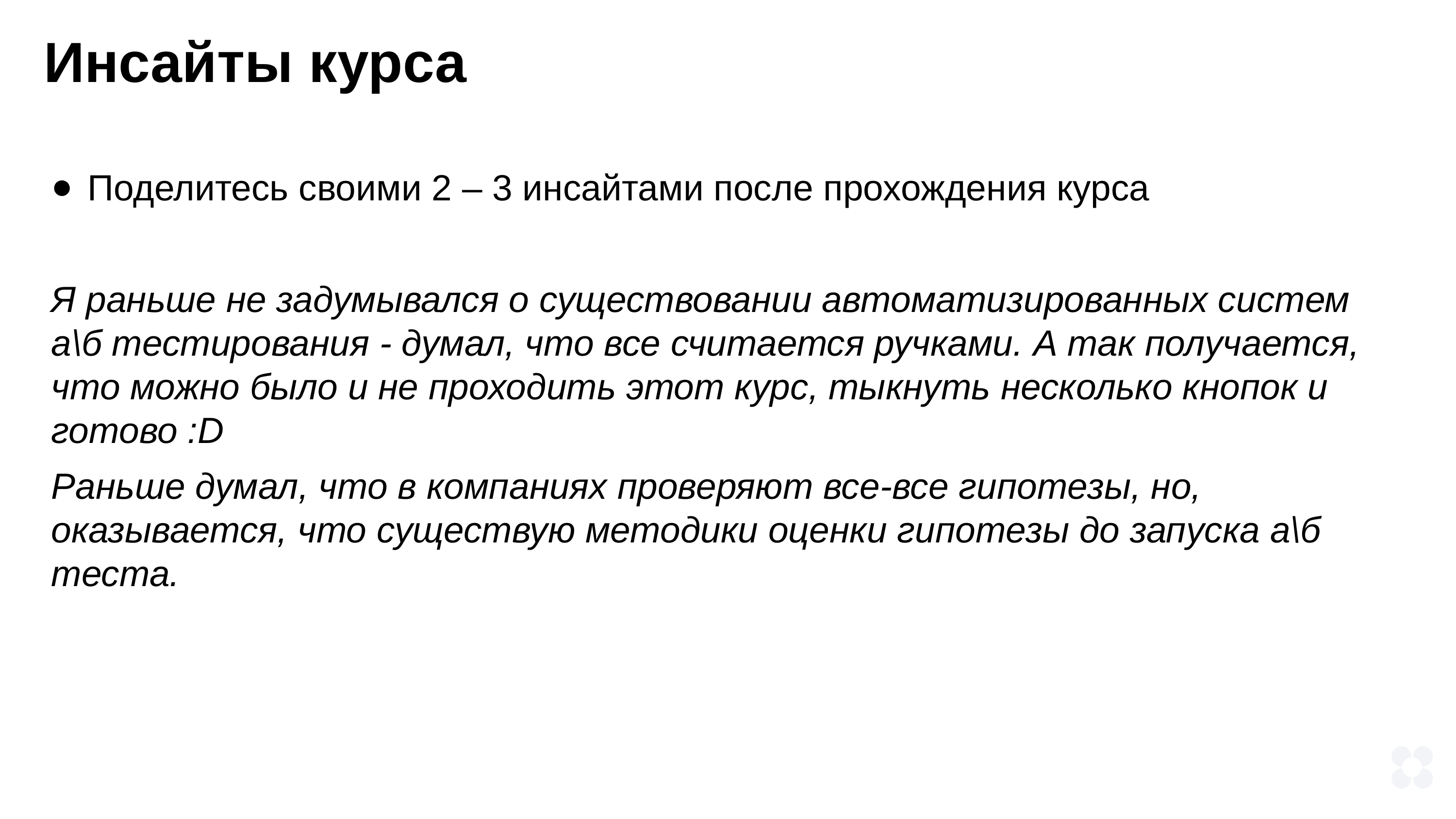

Инсайты курса

Поделитесь своими 2 – 3 инсайтами после прохождения курса

Я раньше не задумывался о существовании автоматизированных систем а\б тестирования - думал, что все считается ручками. А так получается, что можно было и не проходить этот курс, тыкнуть несколько кнопок и готово :D
Раньше думал, что в компаниях проверяют все-все гипотезы, но, оказывается, что существую методики оценки гипотезы до запуска а\б теста.